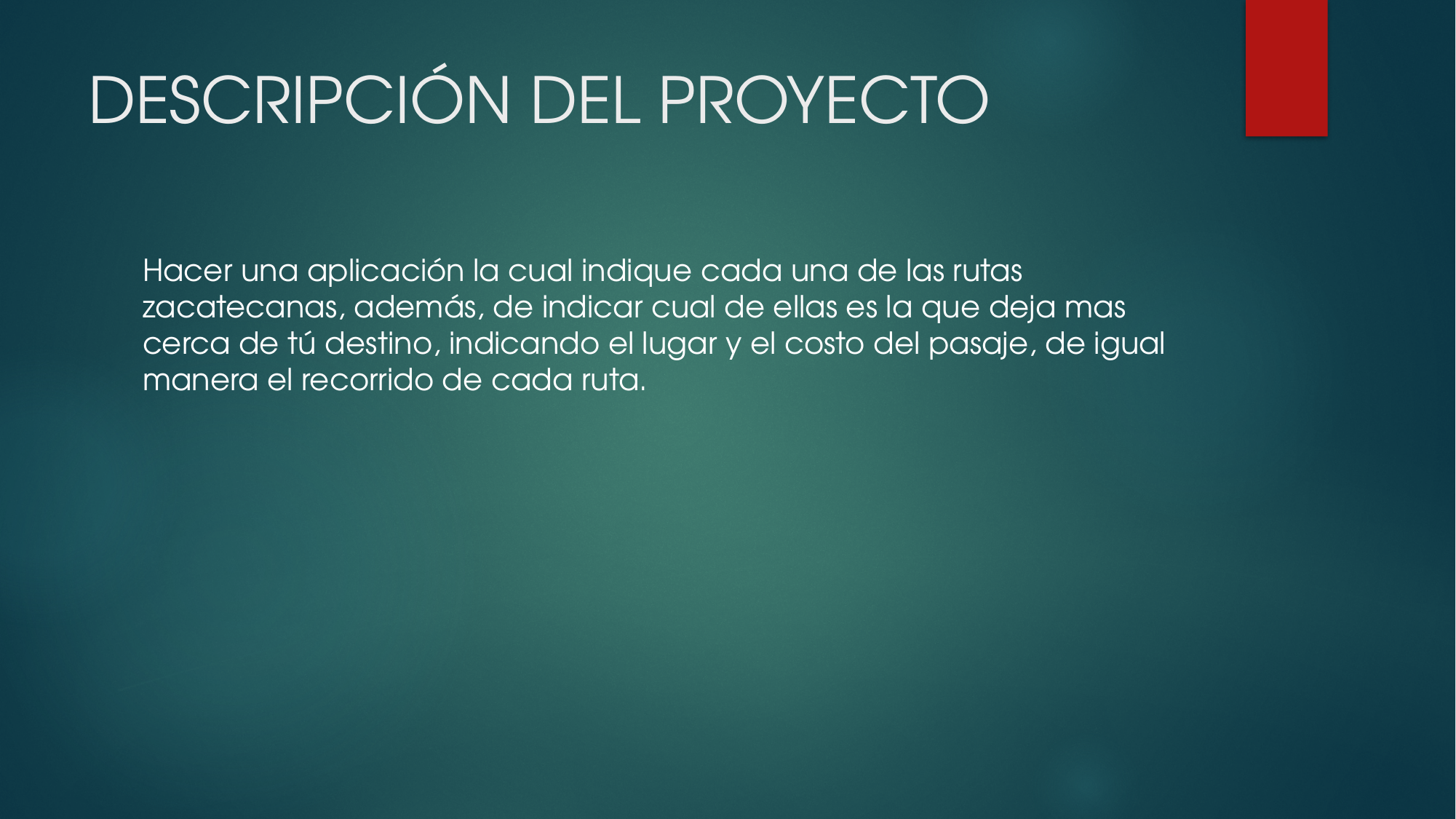

# DESCRIPCIÓN DEL PROYECTO
Hacer una aplicación la cual indique cada una de las rutas zacatecanas, además, de indicar cual de ellas es la que deja mas cerca de tú destino, indicando el lugar y el costo del pasaje, de igual manera el recorrido de cada ruta.